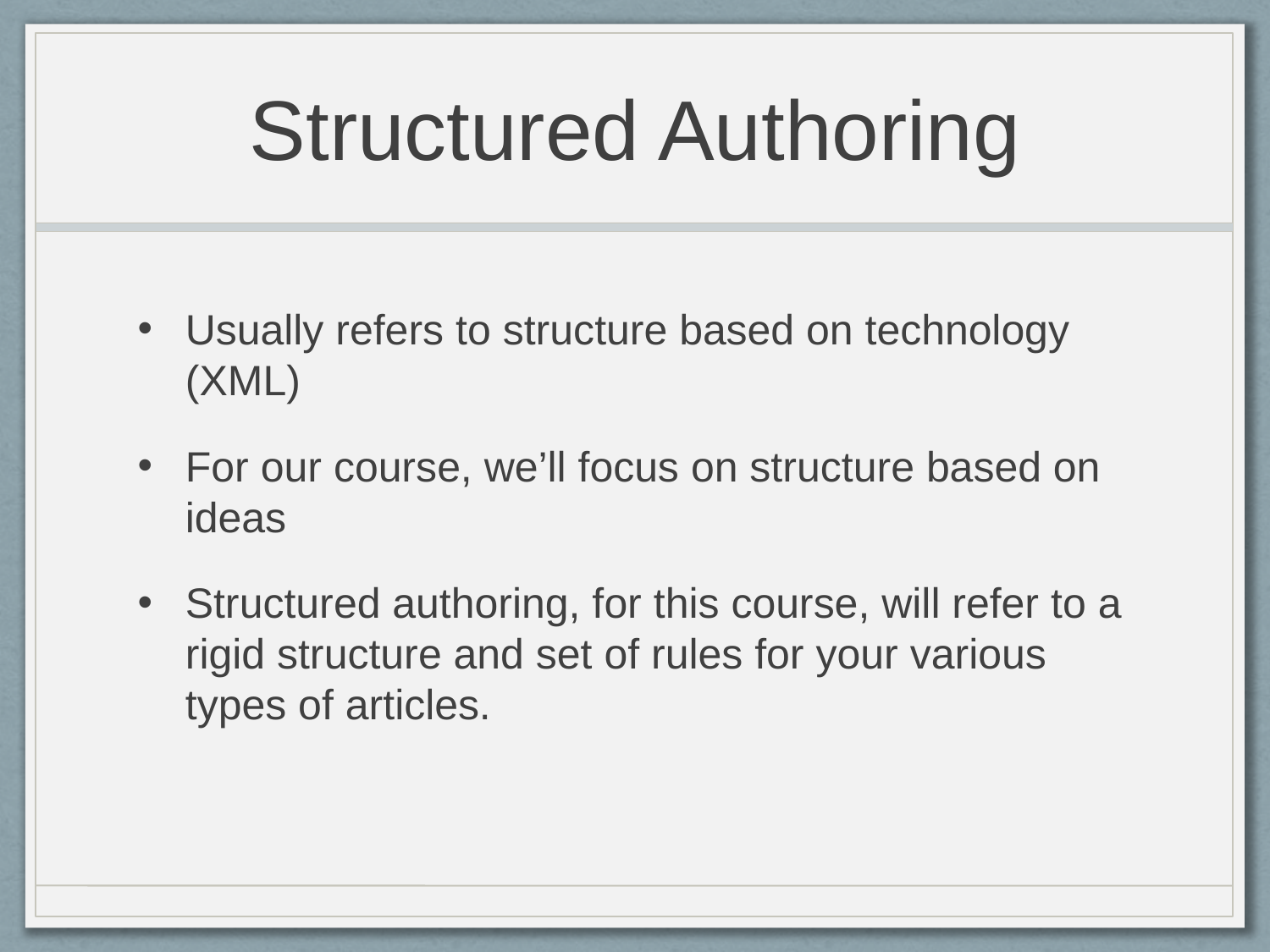

# Structured Authoring
Usually refers to structure based on technology (XML)
For our course, we’ll focus on structure based on ideas
Structured authoring, for this course, will refer to a rigid structure and set of rules for your various types of articles.